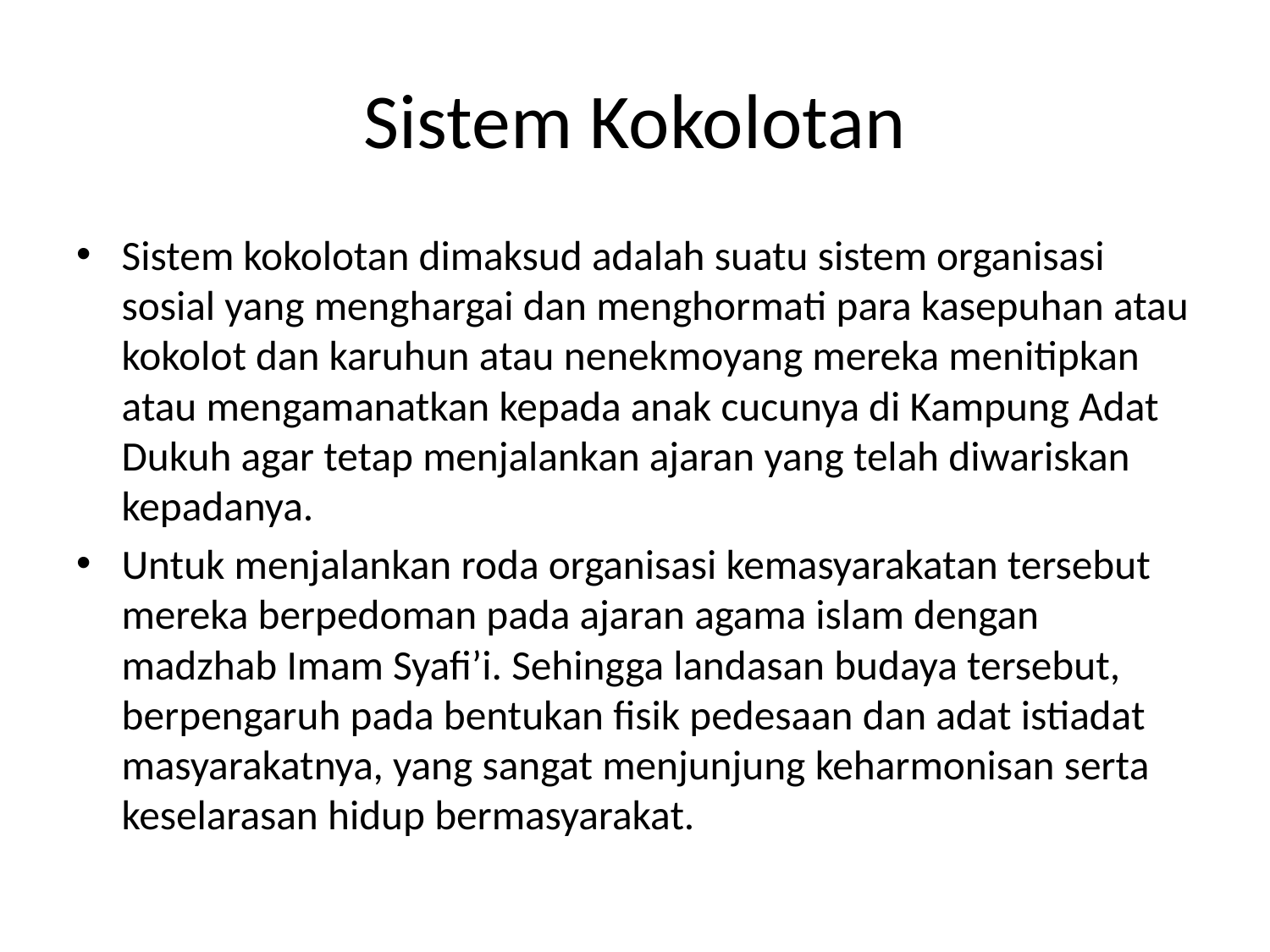

# Sistem Kokolotan
Sistem kokolotan dimaksud adalah suatu sistem organisasi sosial yang menghargai dan menghormati para kasepuhan atau kokolot dan karuhun atau nenekmoyang mereka menitipkan atau mengamanatkan kepada anak cucunya di Kampung Adat Dukuh agar tetap menjalankan ajaran yang telah diwariskan kepadanya.
Untuk menjalankan roda organisasi kemasyarakatan tersebut mereka berpedoman pada ajaran agama islam dengan madzhab Imam Syafi’i. Sehingga landasan budaya tersebut, berpengaruh pada bentukan fisik pedesaan dan adat istiadat masyarakatnya, yang sangat menjunjung keharmonisan serta keselarasan hidup bermasyarakat.